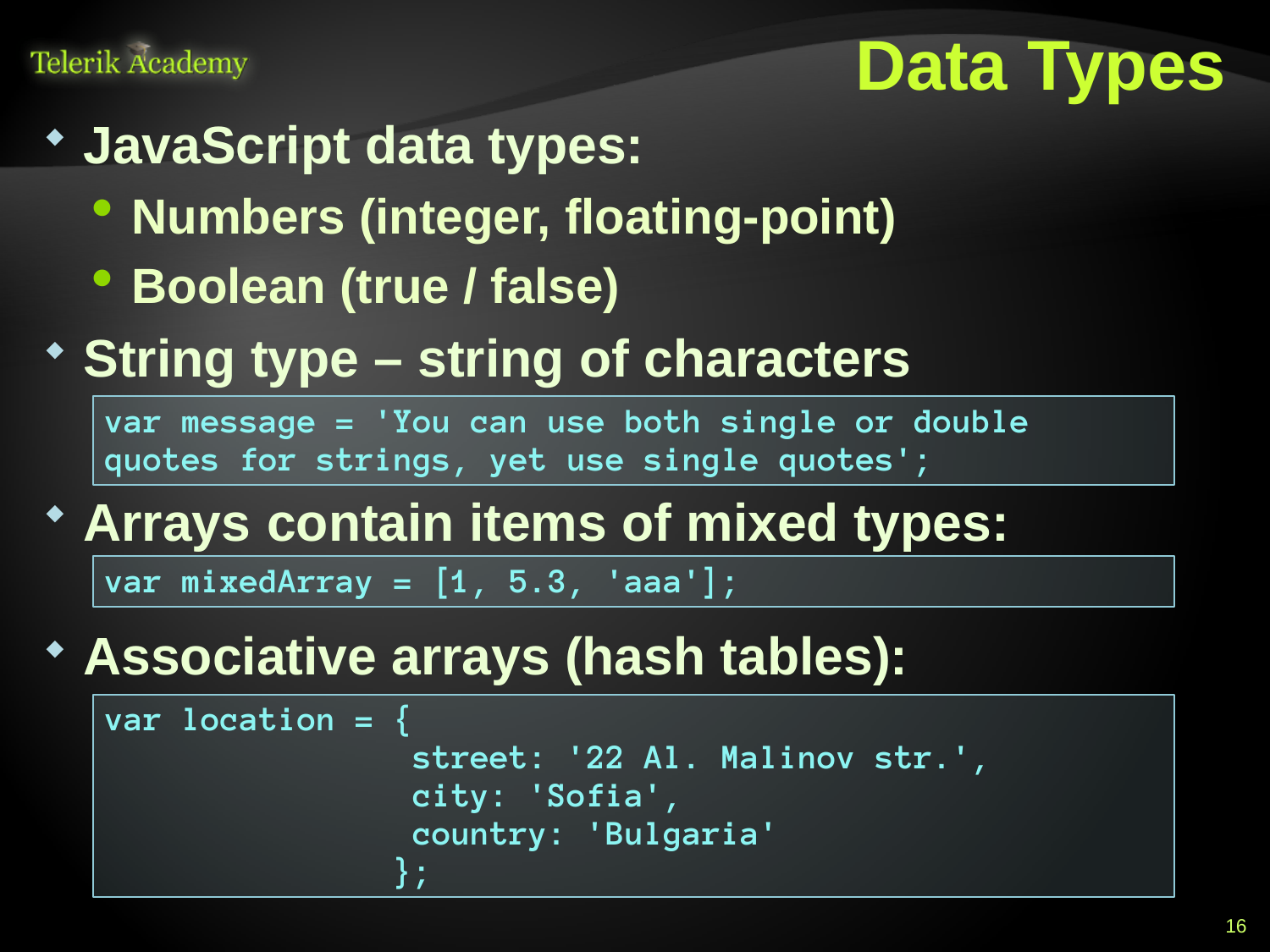

# Data Types
JavaScript data types:
Numbers (integer, floating-point)
Boolean (true / false)
String type – string of characters

Arrays contain items of mixed types:

Associative arrays (hash tables):
var message = 'You can use both single or double quotes for strings, yet use single quotes';
var mixedArray = [1, 5.3, 'aaa'];
var location = {
                street: '22 Al. Malinov str.',
                city: 'Sofia',
                country: 'Bulgaria'
               };
16